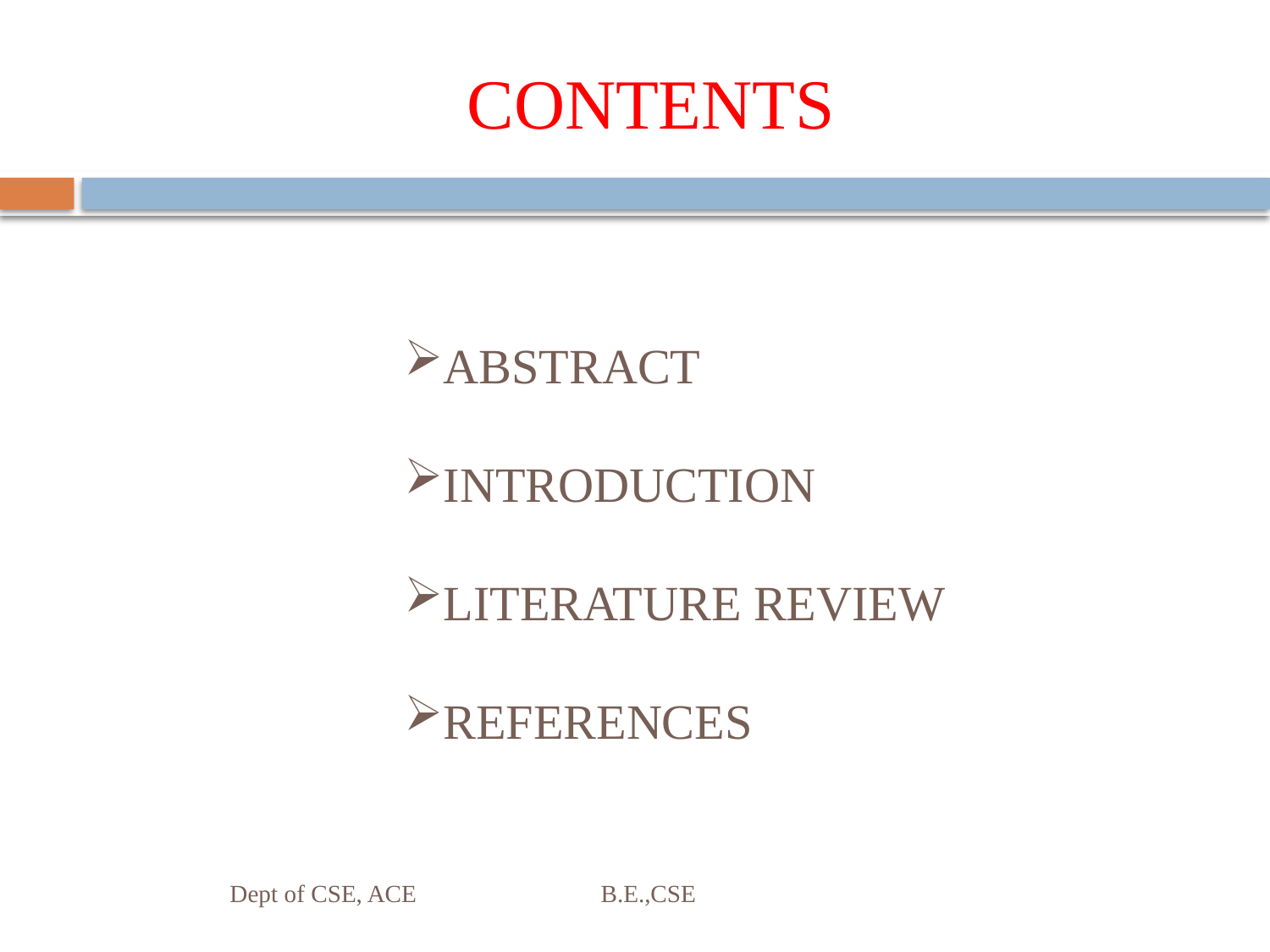

# CONTENTS
ABSTRACT

INTRODUCTION

LITERATURE REVIEW

REFERENCES

Dept of CSE, ACE                              B.E.,CSE